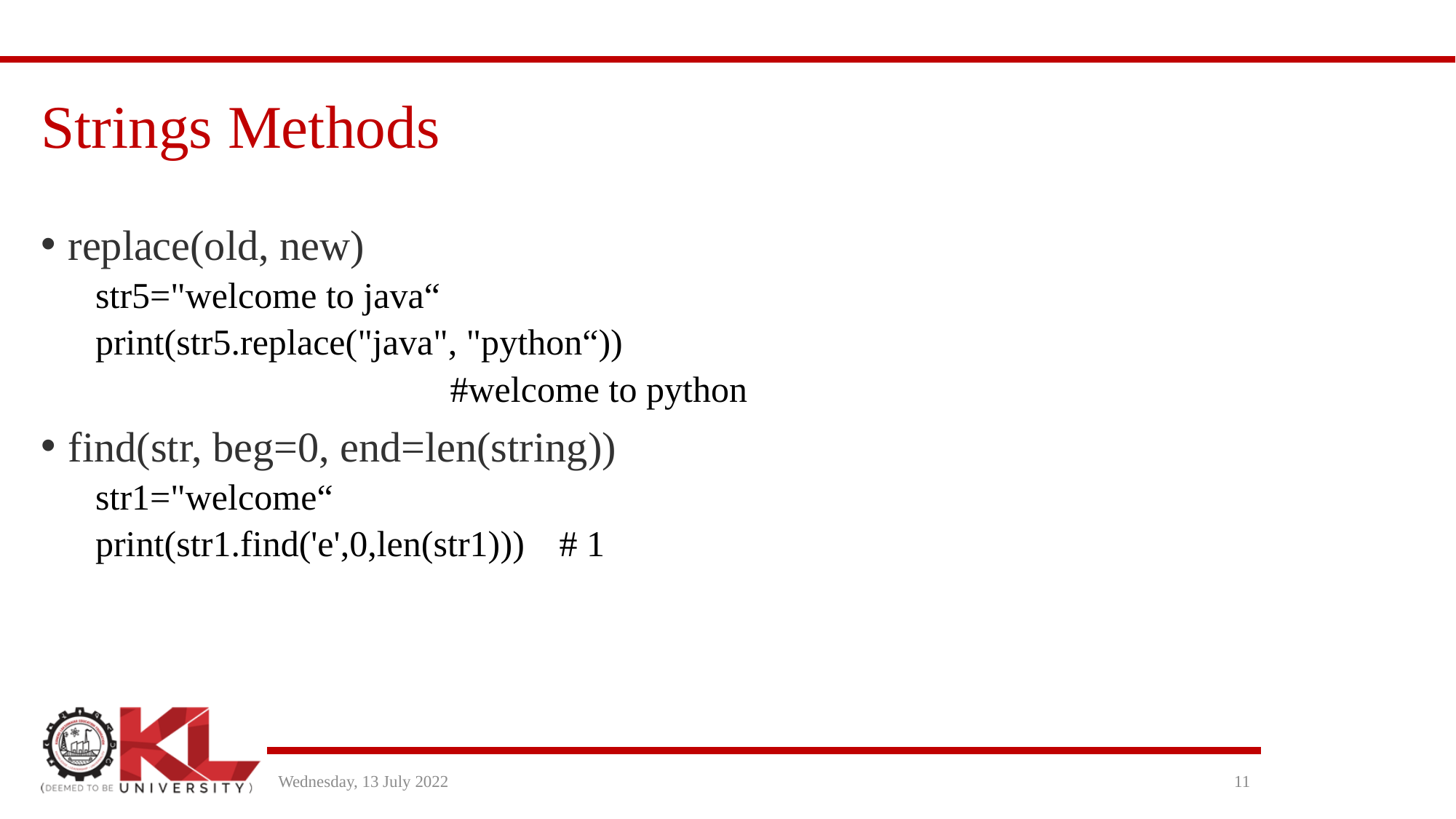

# Strings Methods
replace(old, new)
str5="welcome to java“
print(str5.replace("java", "python“))
				#welcome to python
find(str, beg=0, end=len(string))
str1="welcome“
print(str1.find('e',0,len(str1)))	# 1

Wednesday, 13 July 2022
11